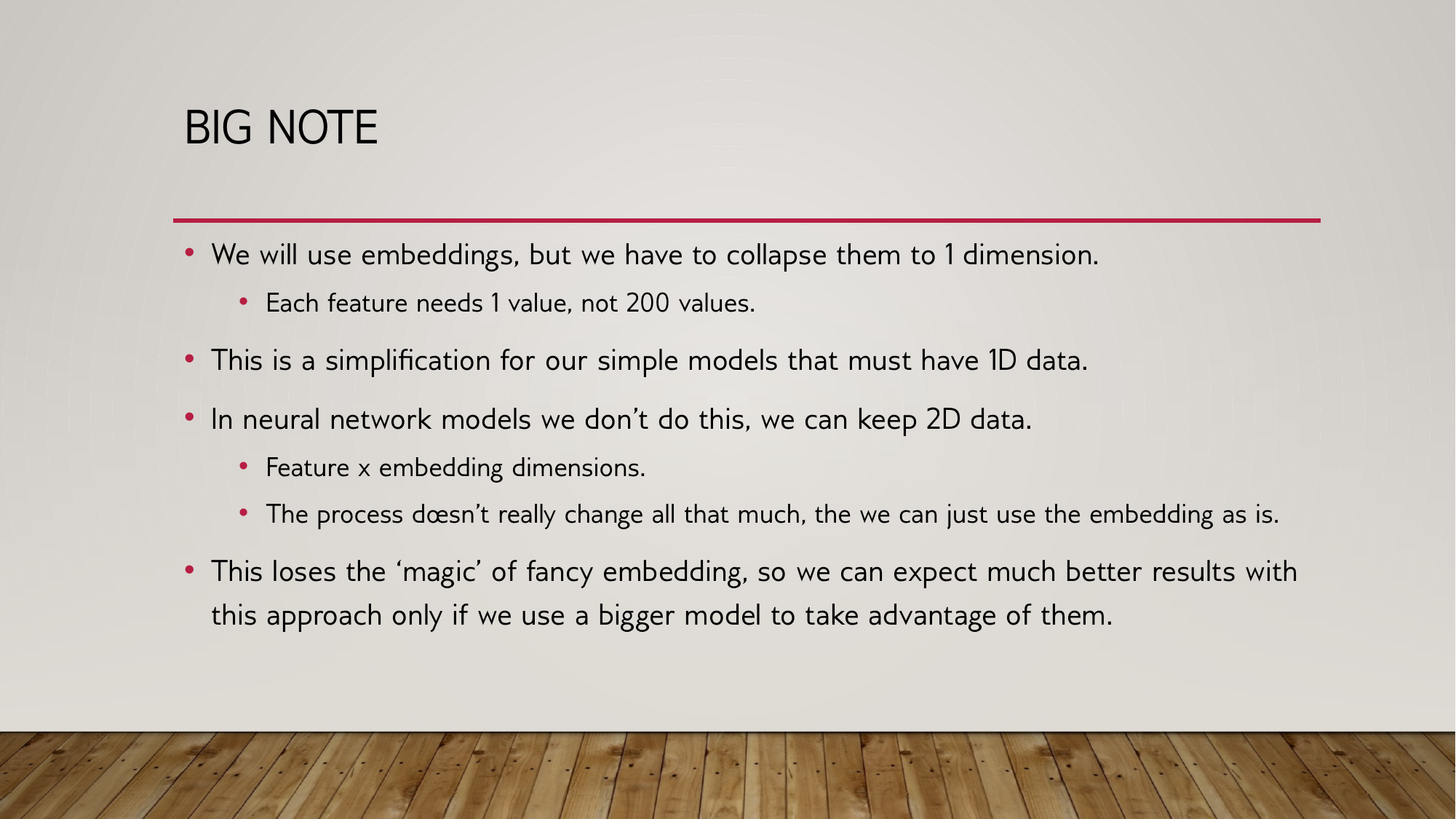

# Big Note
We will use embeddings, but we have to collapse them to 1 dimension.
Each feature needs 1 value, not 200 values.
This is a simplification for our simple models that must have 1D data.
In neural network models we don’t do this, we can keep 2D data.
Feature x embedding dimensions.
The process doesn’t really change all that much, the we can just use the embedding as is.
This loses the ‘magic’ of fancy embedding, so we can expect much better results with this approach only if we use a bigger model to take advantage of them.